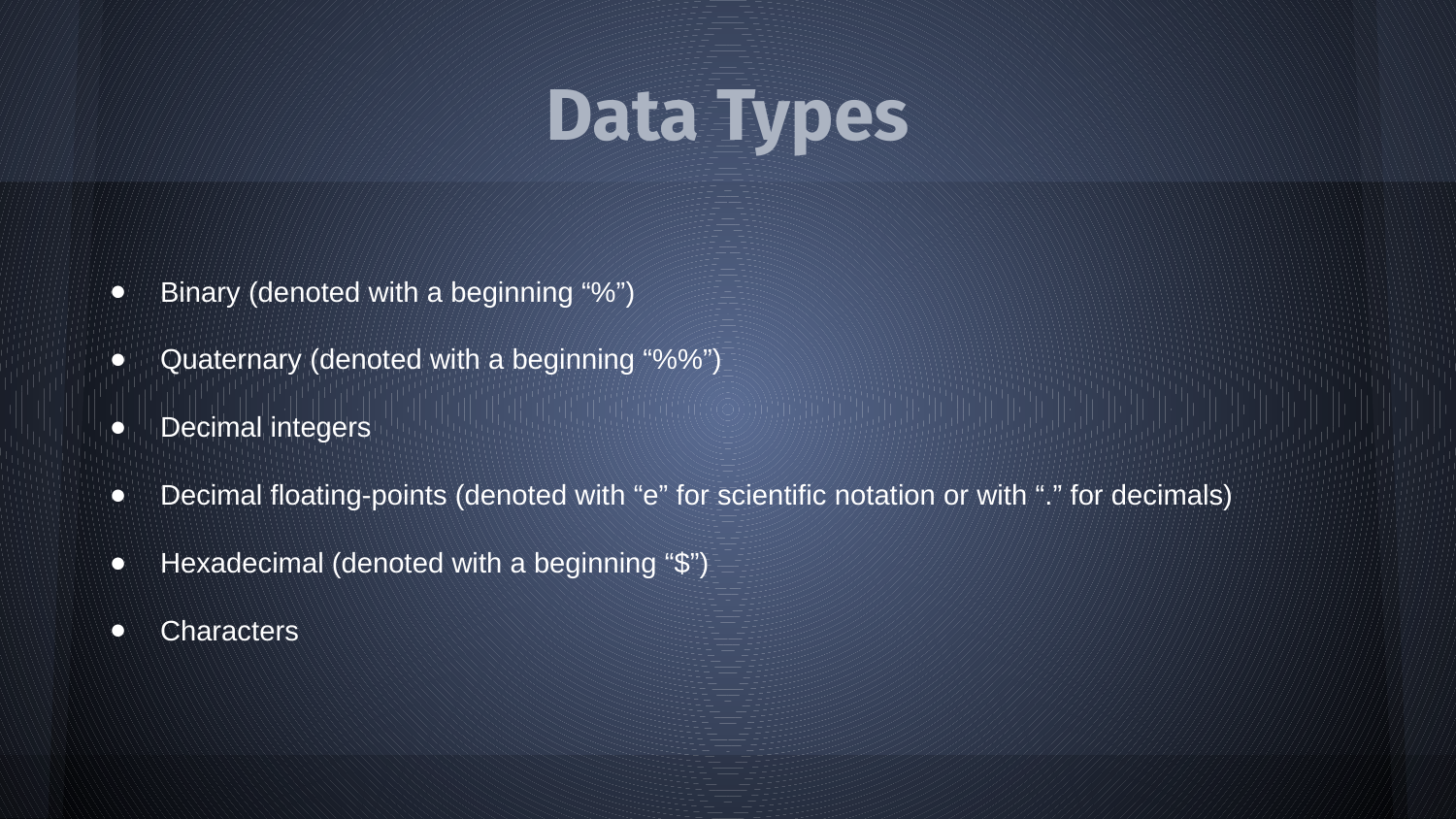

# Data Types

Binary (denoted with a beginning “%”)
Quaternary (denoted with a beginning “%%”)
Decimal integers
Decimal floating-points (denoted with “e” for scientific notation or with “.” for decimals)
Hexadecimal (denoted with a beginning “$”)
Characters